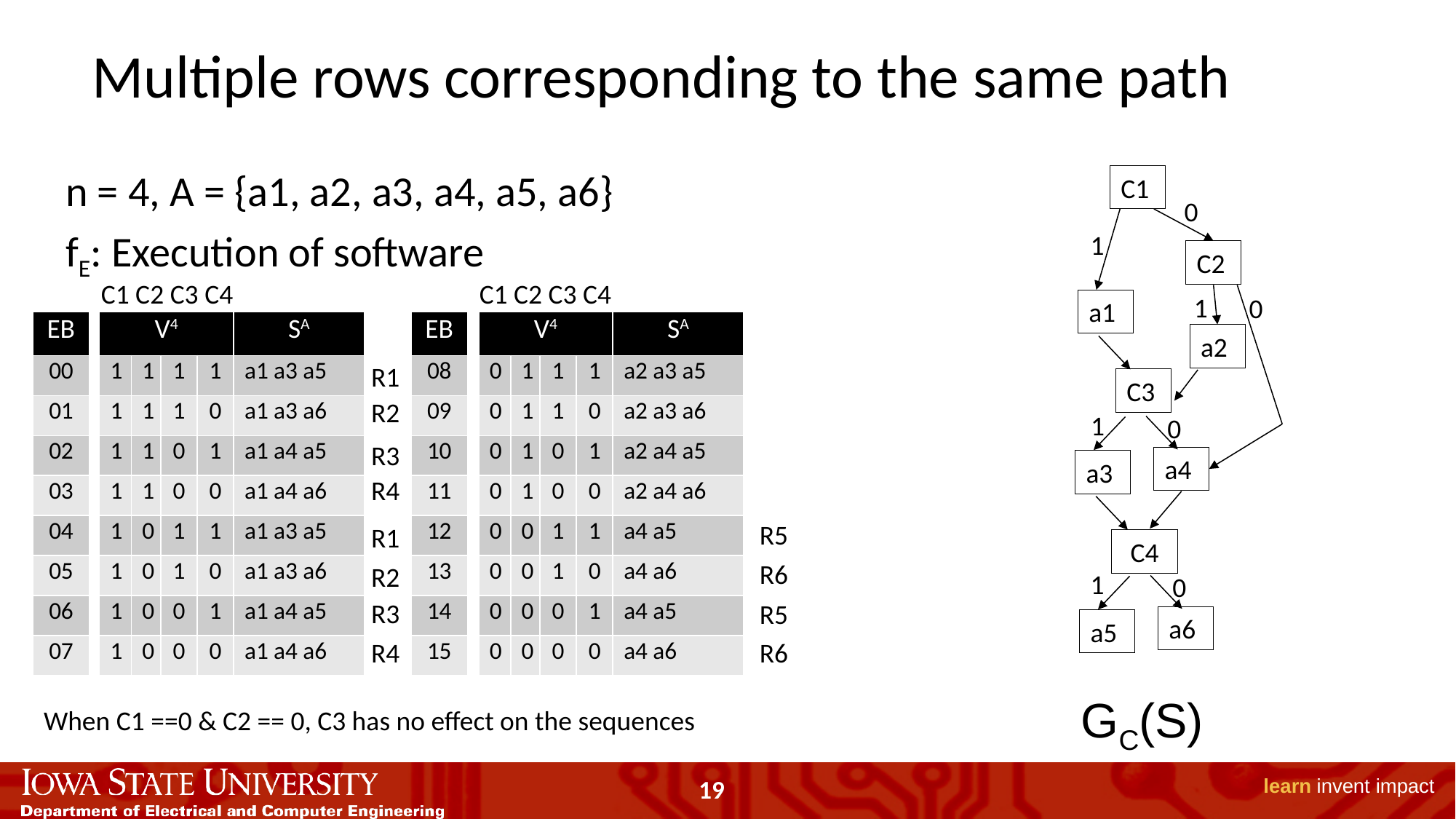

Multiple rows corresponding to the same path
n = 4, A = {a1, a2, a3, a4, a5, a6}
C1
C2
a1
C3
a4
a3
C4
0
1
1
0
a2
1
0
1
0
a6
a5
fE: Execution of software
C1 C2 C3 C4
C1 C2 C3 C4
| EB |
| --- |
| 00 |
| 01 |
| 02 |
| 03 |
| 04 |
| 05 |
| 06 |
| 07 |
| V4 |  |  |  | SA |
| --- | --- | --- | --- | --- |
| 1 | 1 | 1 | 1 | a1 a3 a5 |
| 1 | 1 | 1 | 0 | a1 a3 a6 |
| 1 | 1 | 0 | 1 | a1 a4 a5 |
| 1 | 1 | 0 | 0 | a1 a4 a6 |
| 1 | 0 | 1 | 1 | a1 a3 a5 |
| 1 | 0 | 1 | 0 | a1 a3 a6 |
| 1 | 0 | 0 | 1 | a1 a4 a5 |
| 1 | 0 | 0 | 0 | a1 a4 a6 |
| EB |
| --- |
| 08 |
| 09 |
| 10 |
| 11 |
| 12 |
| 13 |
| 14 |
| 15 |
| V4 |  |  |  | SA |
| --- | --- | --- | --- | --- |
| 0 | 1 | 1 | 1 | a2 a3 a5 |
| 0 | 1 | 1 | 0 | a2 a3 a6 |
| 0 | 1 | 0 | 1 | a2 a4 a5 |
| 0 | 1 | 0 | 0 | a2 a4 a6 |
| 0 | 0 | 1 | 1 | a4 a5 |
| 0 | 0 | 1 | 0 | a4 a6 |
| 0 | 0 | 0 | 1 | a4 a5 |
| 0 | 0 | 0 | 0 | a4 a6 |
R1
R2
R3
R4
R1
R2
R3
R4
R5
R6
R5
R6
GC(S)
When C1 ==0 & C2 == 0, C3 has no effect on the sequences
19